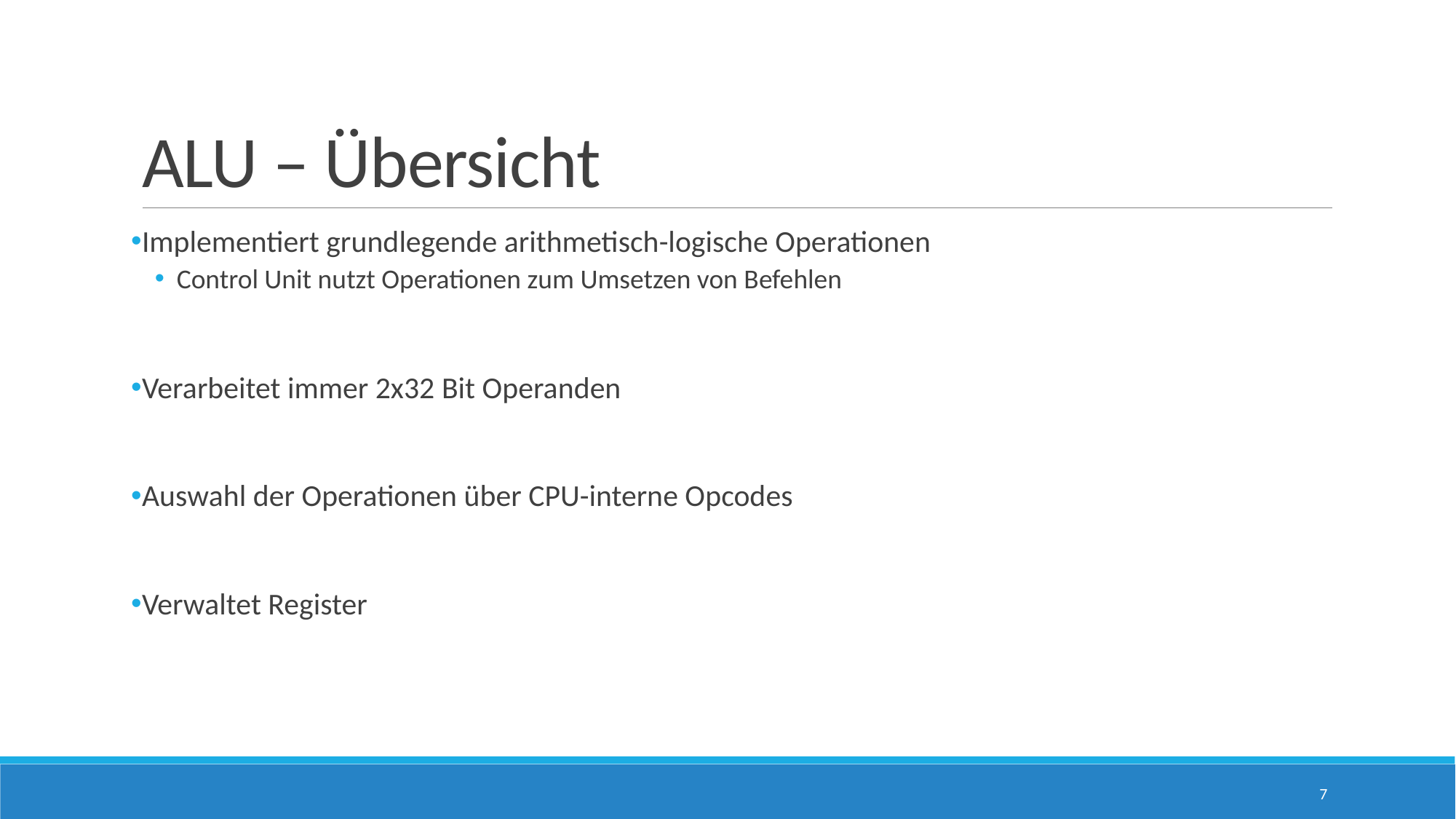

# ALU – Übersicht
Implementiert grundlegende arithmetisch-logische Operationen
Control Unit nutzt Operationen zum Umsetzen von Befehlen

Verarbeitet immer 2x32 Bit Operanden

Auswahl der Operationen über CPU-interne Opcodes

Verwaltet Register

7